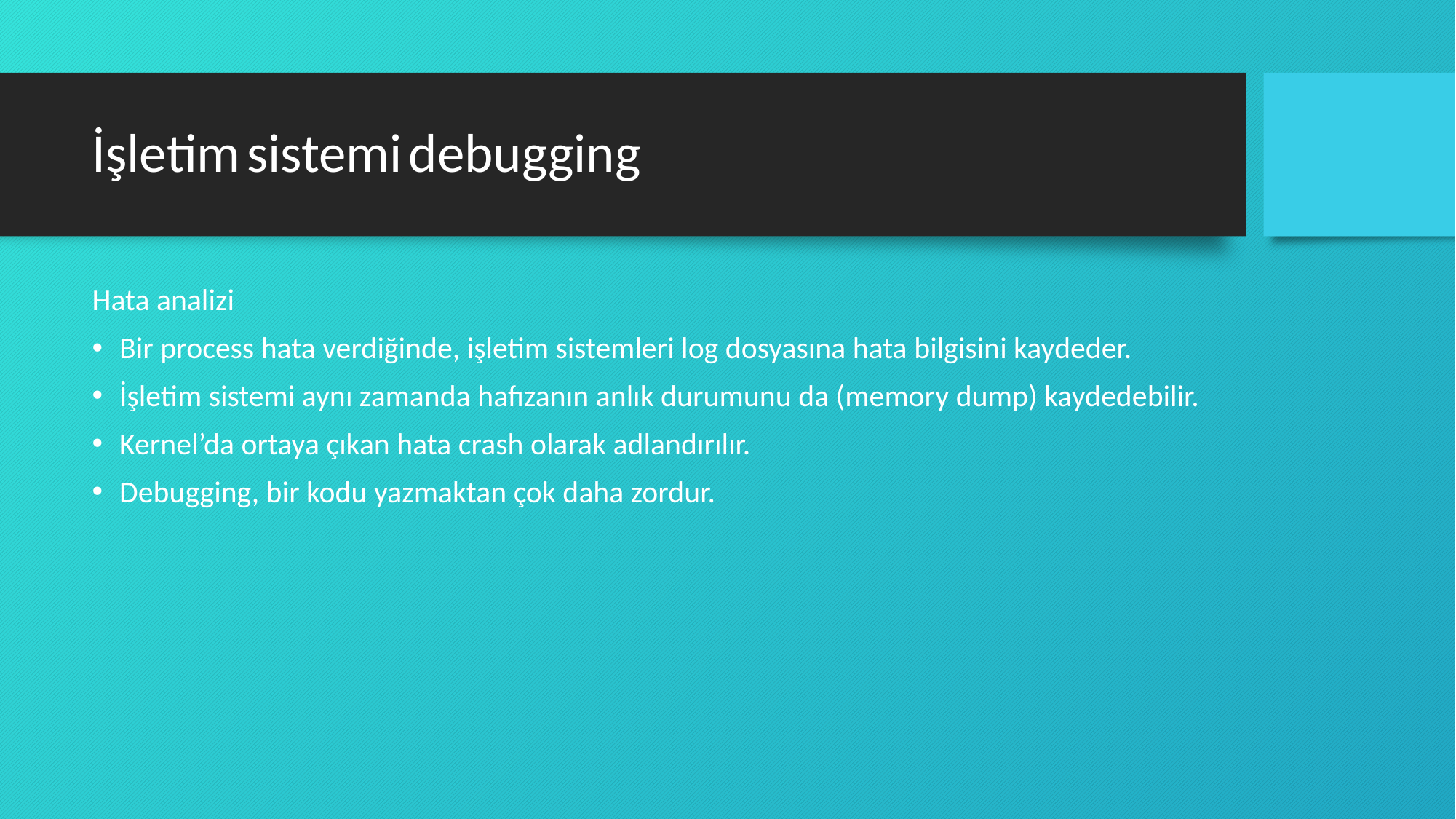

# İşletim sistemi debugging
Hata analizi
Bir process hata verdiğinde, işletim sistemleri log dosyasına hata bilgisini kaydeder.
İşletim sistemi aynı zamanda hafızanın anlık durumunu da (memory dump) kaydedebilir.
Kernel’da ortaya çıkan hata crash olarak adlandırılır.
Debugging, bir kodu yazmaktan çok daha zordur.